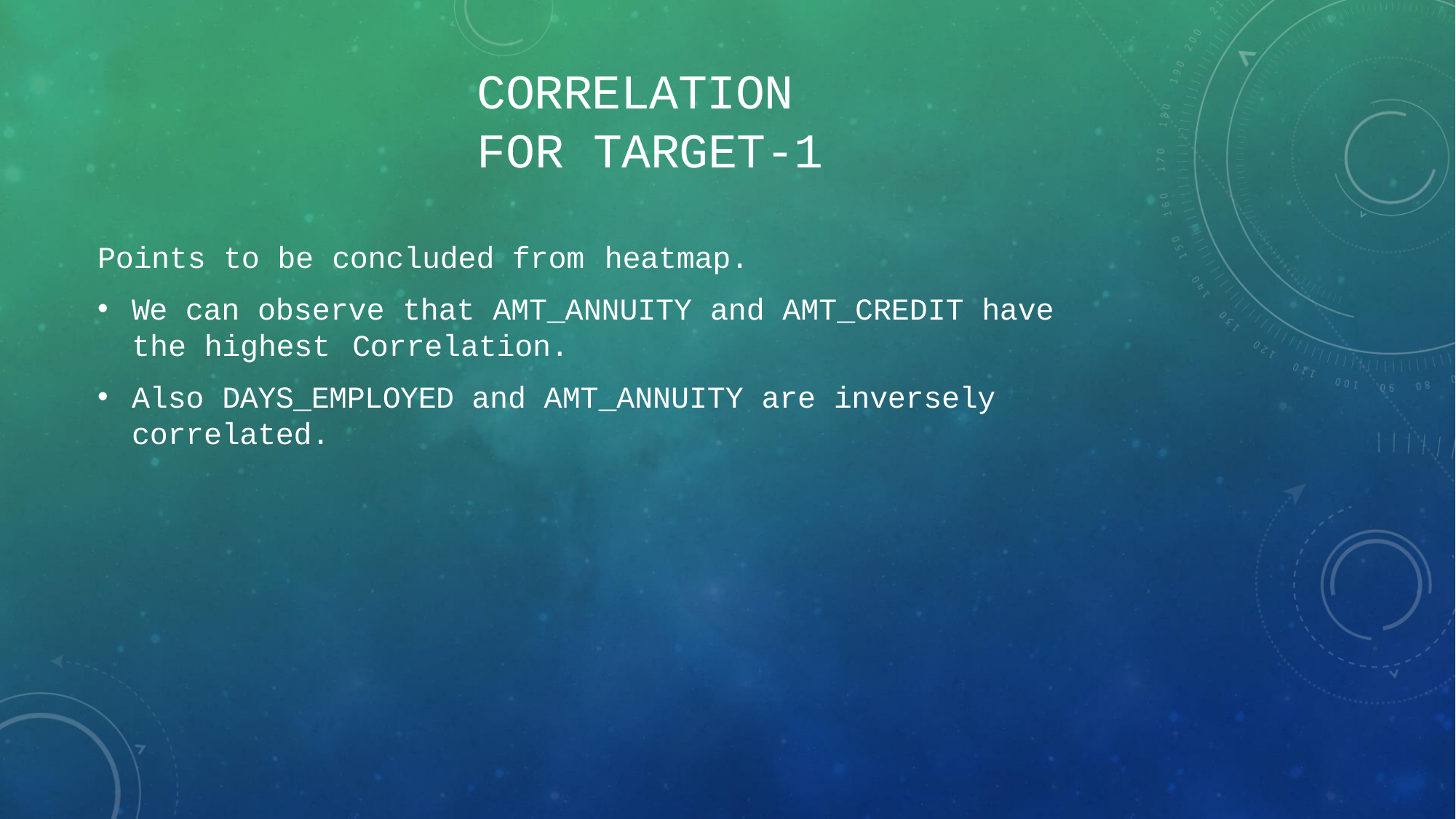

# CORRELATION FOR TARGET-1
Points to be concluded from heatmap.
We can observe that AMT_ANNUITY and AMT_CREDIT have the highest Correlation.
Also DAYS_EMPLOYED and AMT_ANNUITY are inversely correlated.